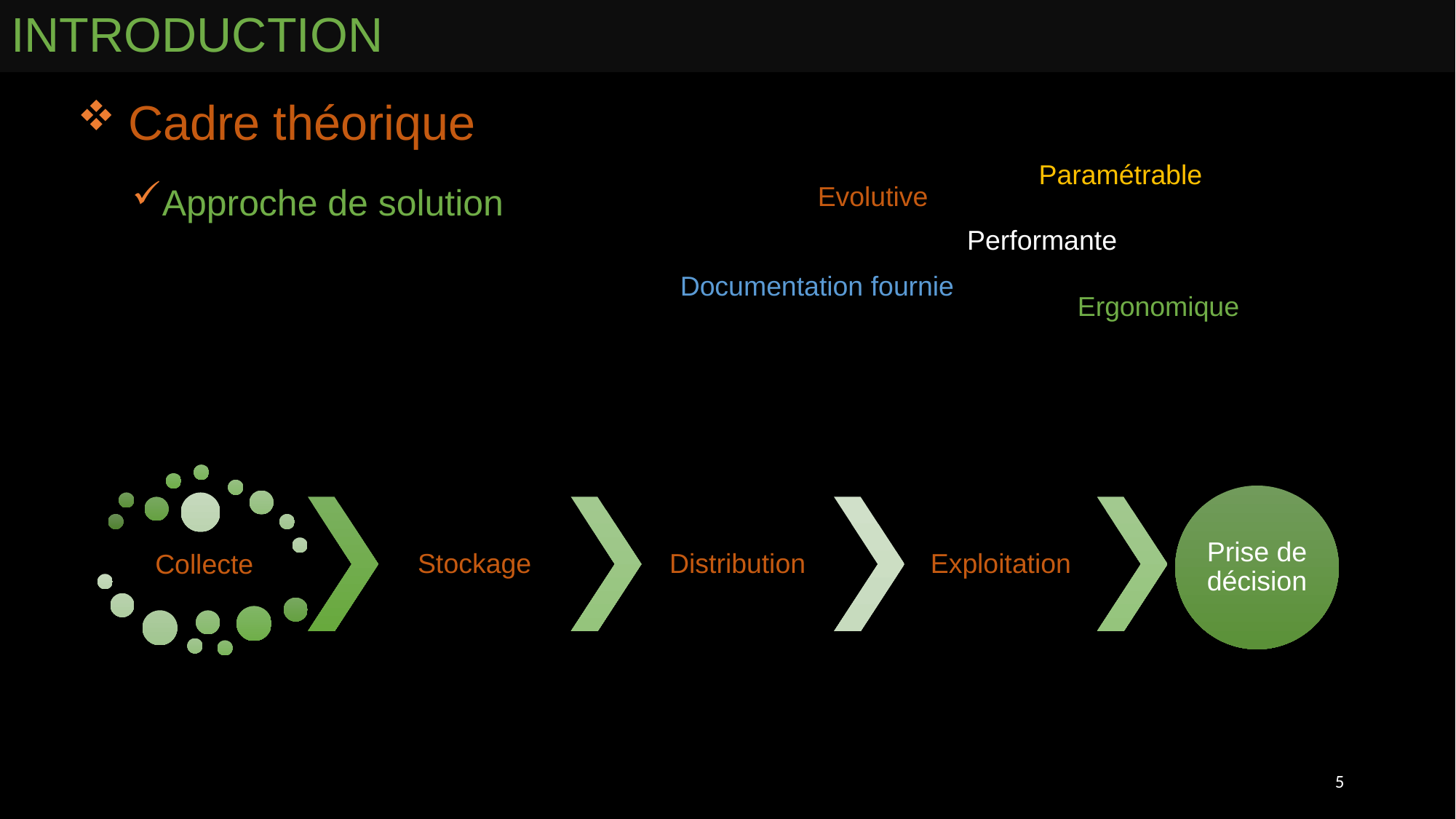

# INTRODUCTION
 Cadre théorique
Approche de solution

Paramétrable
Evolutive
Performante
Documentation fournie
Collecte
Stockage
Distribution
Exploitation
Prise de décision
Ergonomique
5